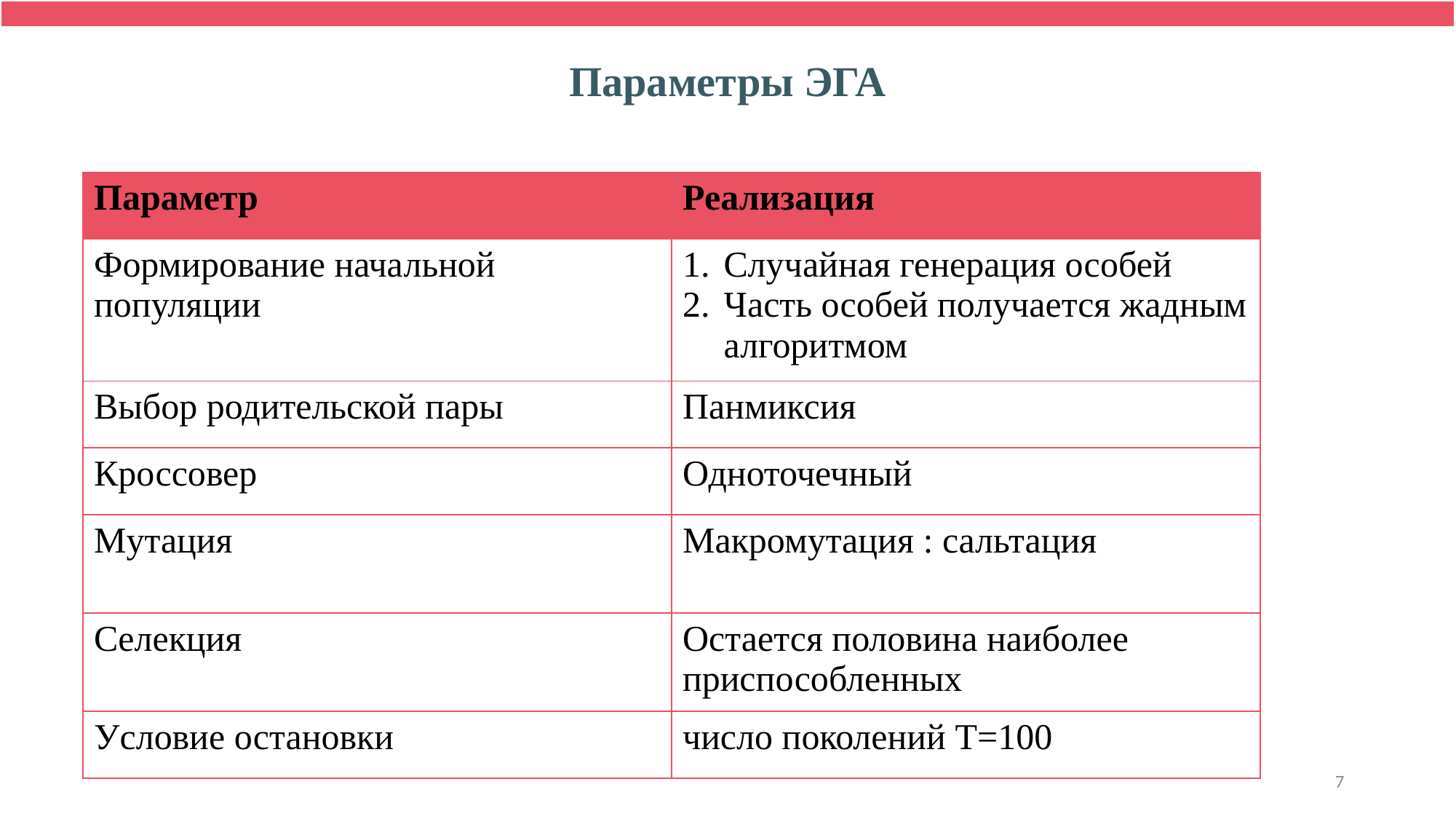

Параметры ЭГА
| Параметр | Реализация |
| --- | --- |
| Формирование начальной популяции | Случайная генерация особей Часть особей получается жадным алгоритмом |
| Выбор родительской пары | Панмиксия |
| Кроссовер | Одноточечный |
| Мутация | Макромутация : cальтация |
| Селекция | Остается половина наиболее приспособленных |
| Условие остановки | число поколений T=100 |
7